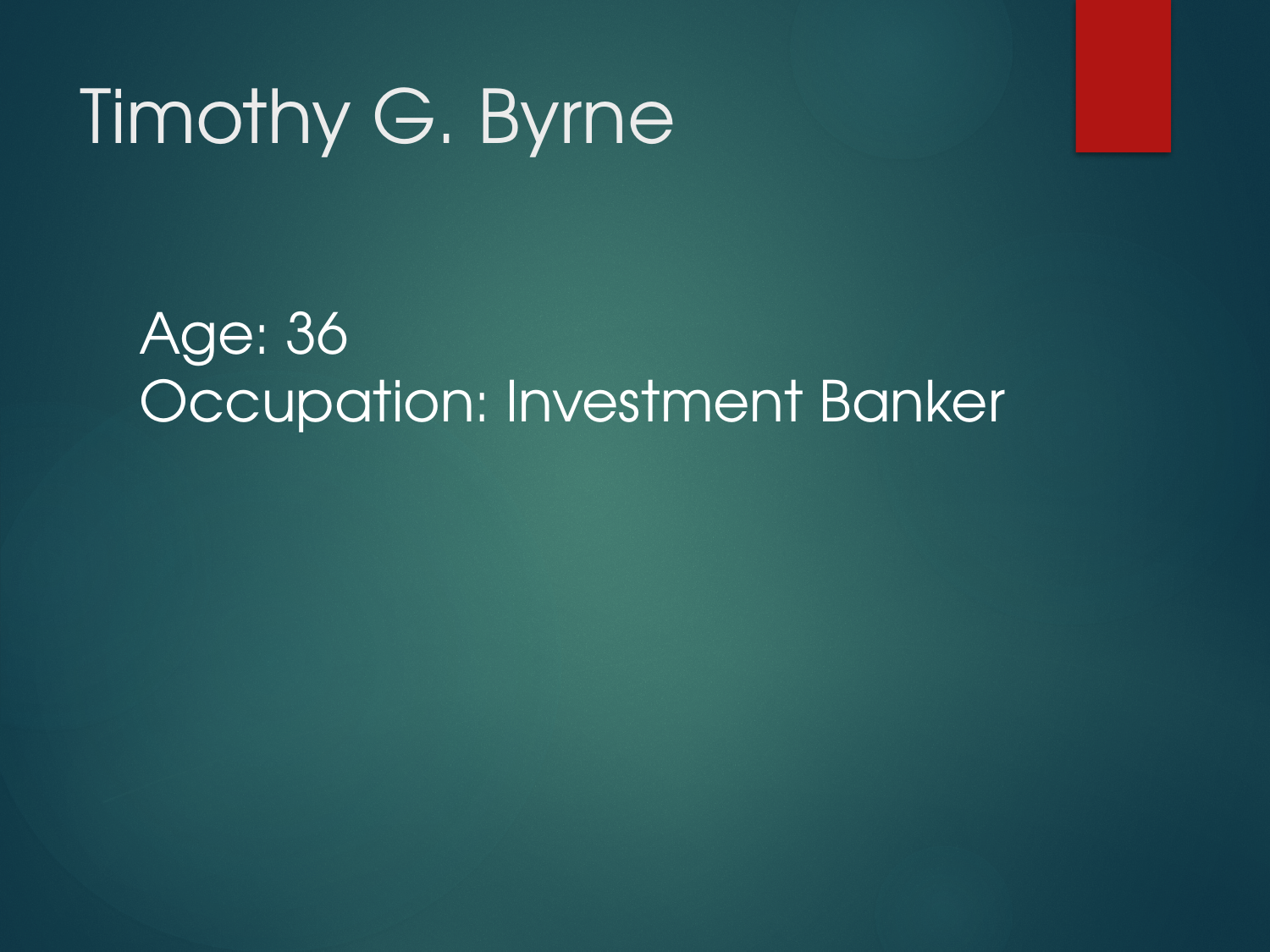

# Timothy G. Byrne

Age: 36
Occupation: Investment Banker